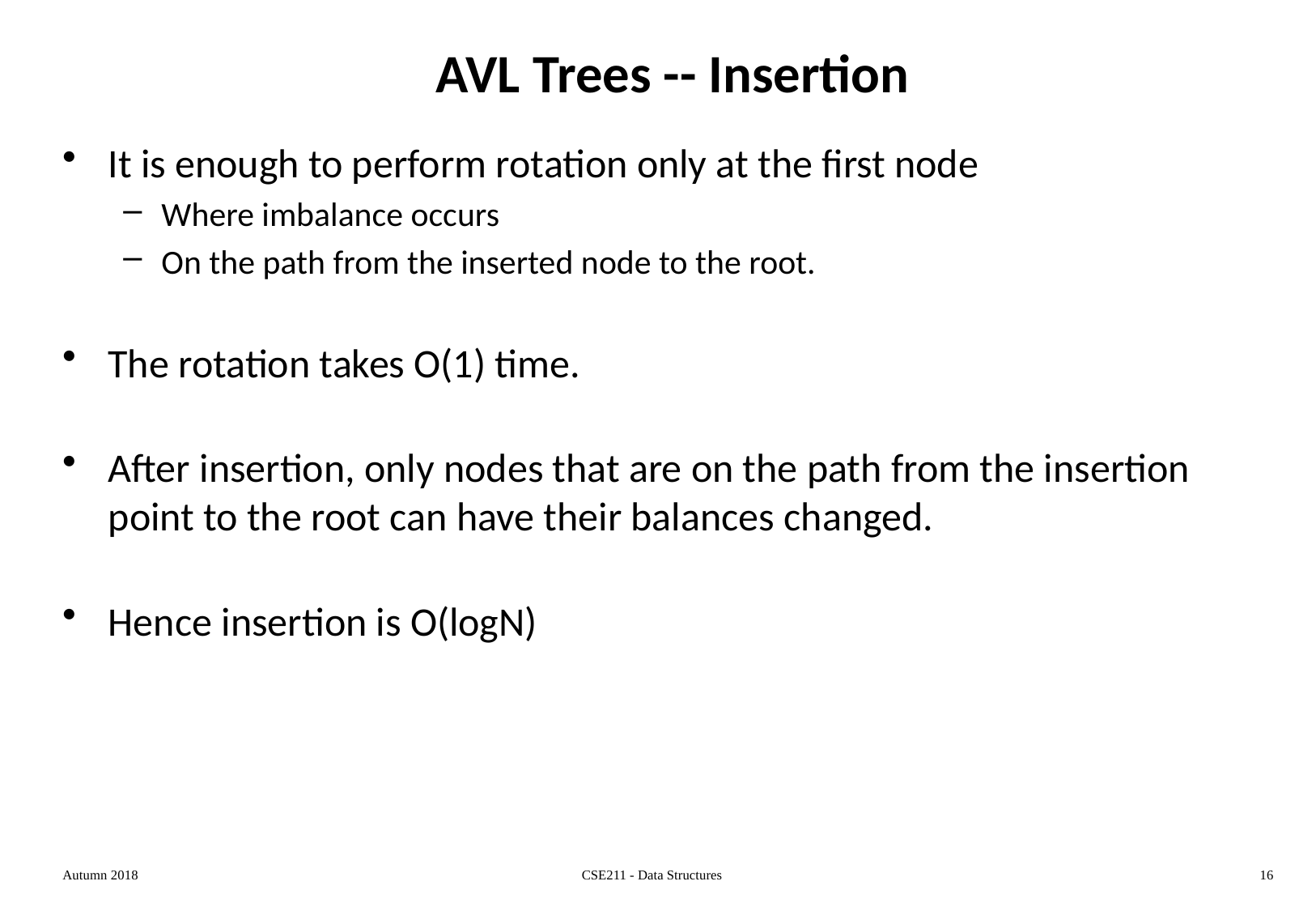

# AVL Trees -- Insertion
It is enough to perform rotation only at the first node
Where imbalance occurs
On the path from the inserted node to the root.

The rotation takes O(1) time.

After insertion, only nodes that are on the path from the insertion point to the root can have their balances changed.

Hence insertion is O(logN)

Autumn 2018
CSE211 - Data Structures
16